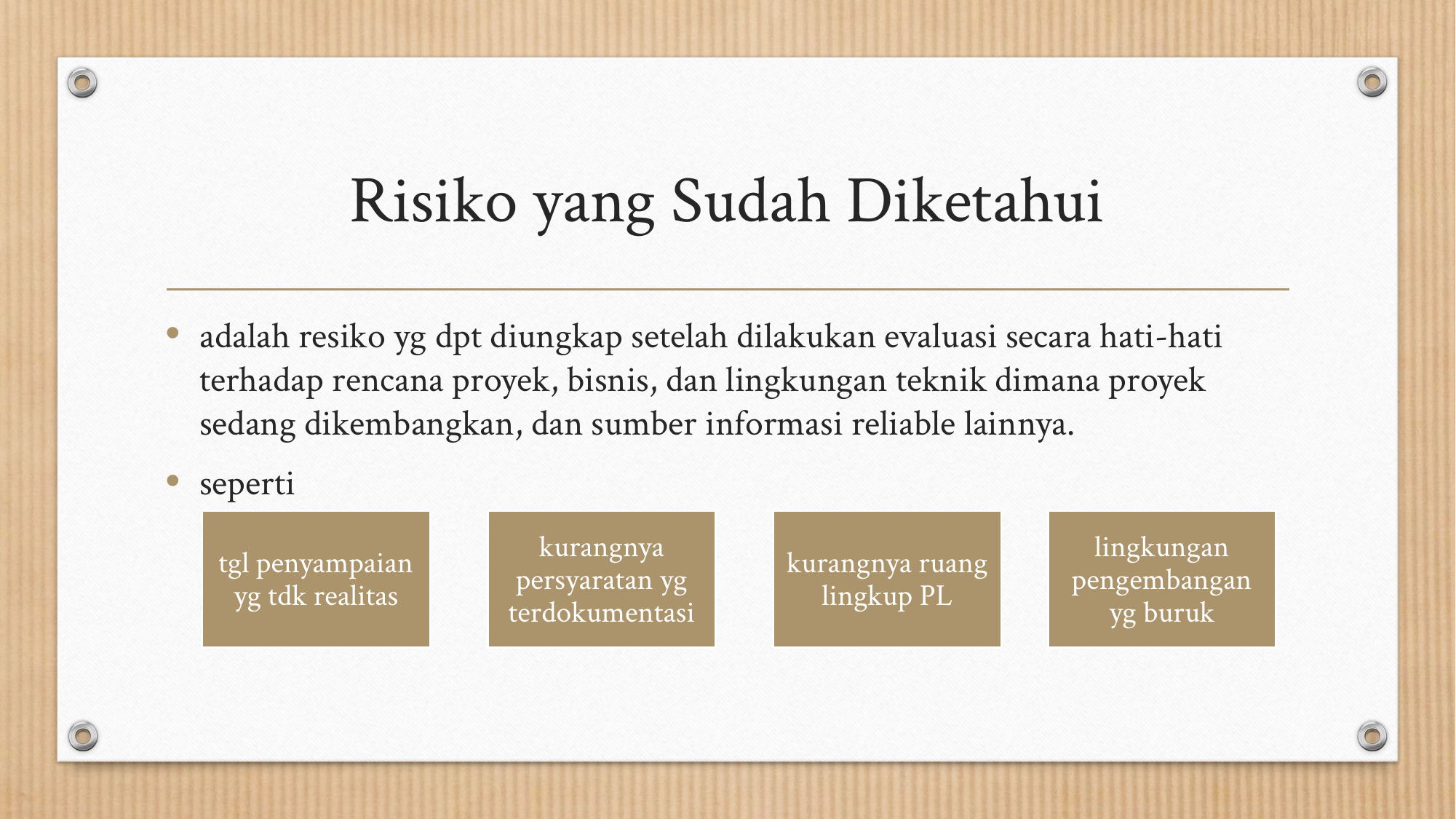

# Risiko yang Sudah Diketahui
adalah resiko yg dpt diungkap setelah dilakukan evaluasi secara hati-hati terhadap rencana proyek, bisnis, dan lingkungan teknik dimana proyek sedang dikembangkan, dan sumber informasi reliable lainnya.
seperti
tgl penyampaian yg tdk realitas
kurangnya persyaratan yg terdokumentasi
kurangnya ruang lingkup PL
lingkungan pengembangan yg buruk